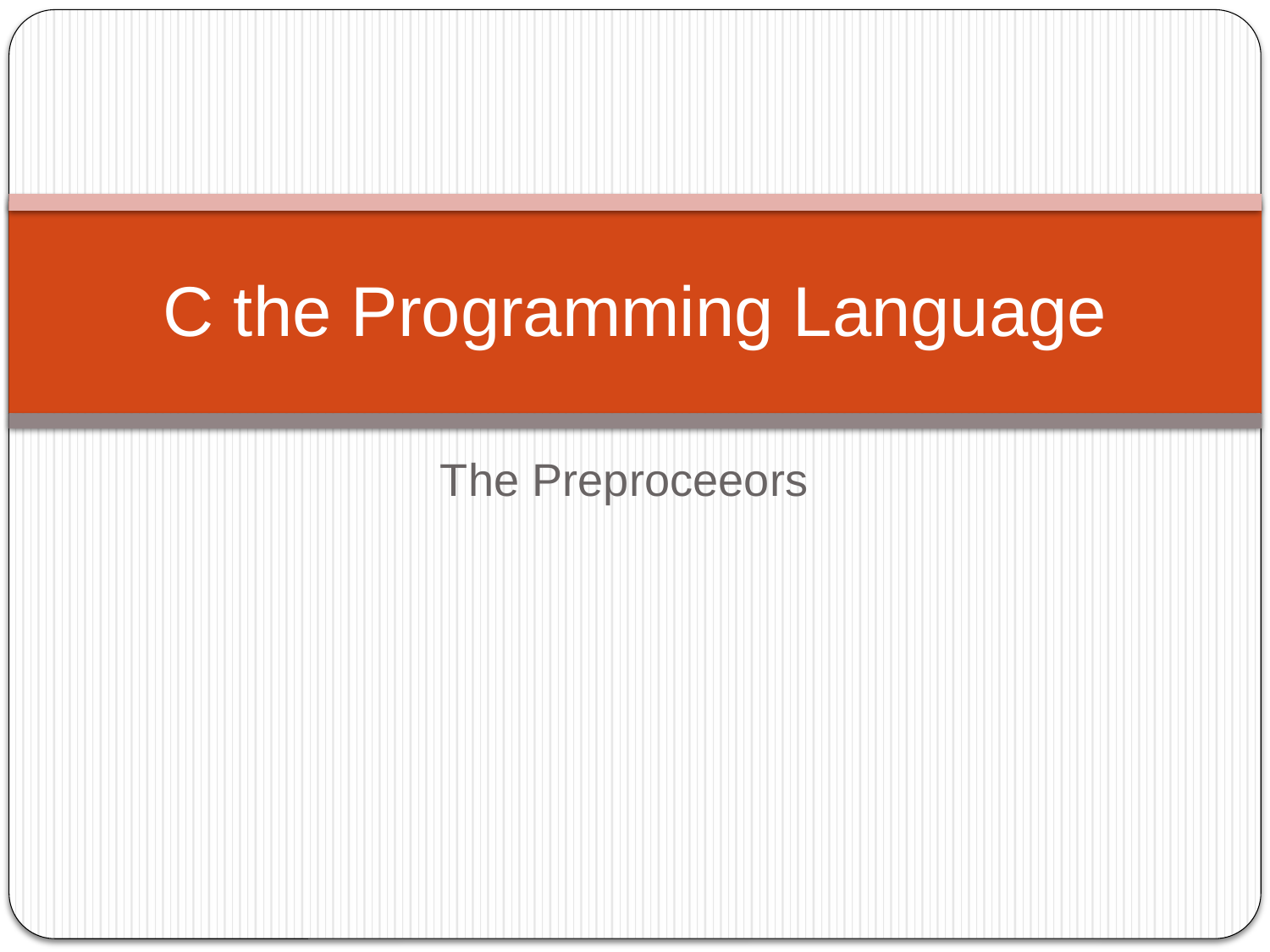

# C the Programming Language
The Preproceeors